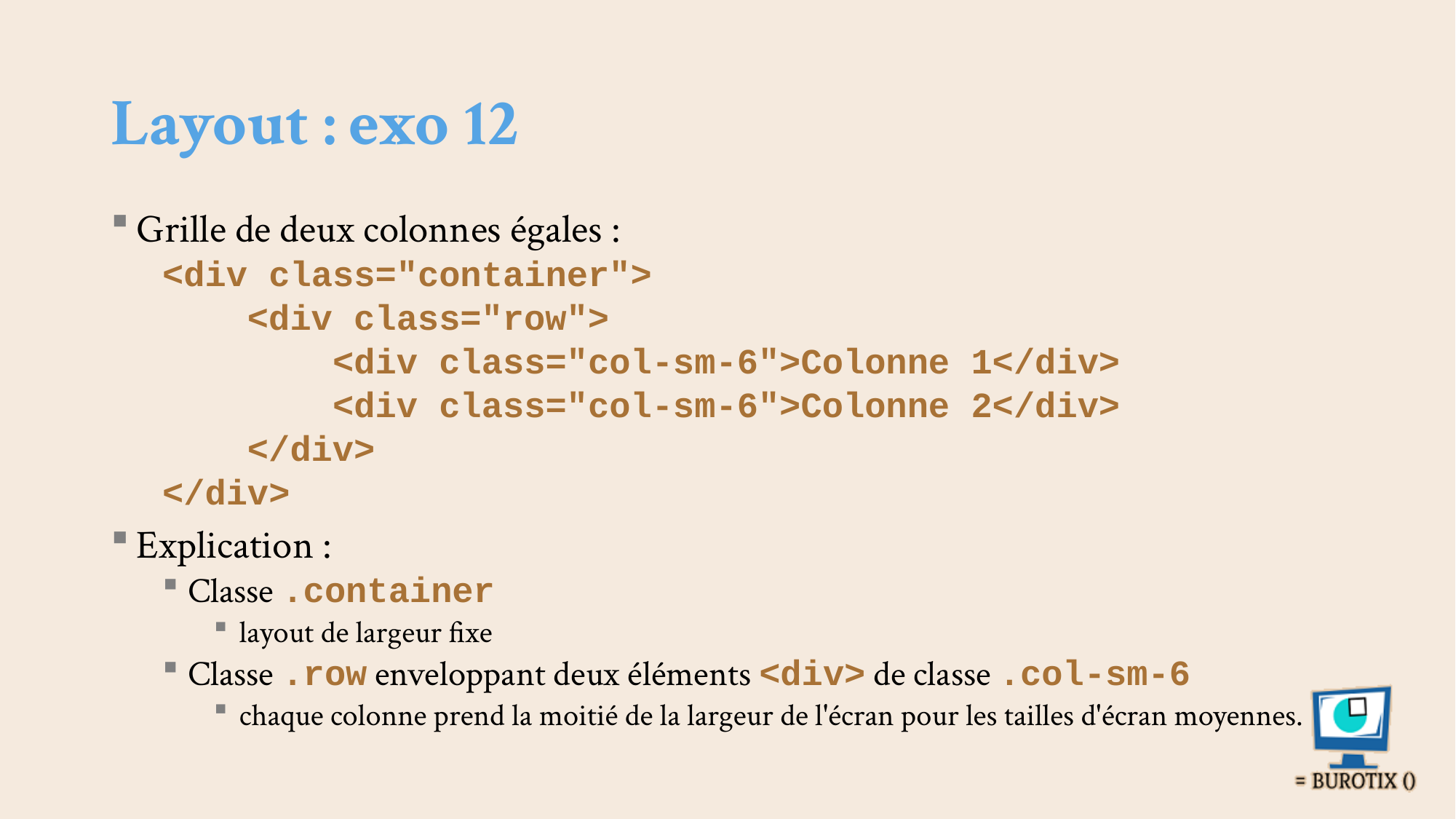

# Layout : exo 12
Grille de deux colonnes égales :
<div class="container">
    <div class="row">
        <div class="col-sm-6">Colonne 1</div>
        <div class="col-sm-6">Colonne 2</div>
    </div>
</div>
Explication :
Classe .container
layout de largeur fixe
Classe .row enveloppant deux éléments <div> de classe .col-sm-6
chaque colonne prend la moitié de la largeur de l'écran pour les tailles d'écran moyennes.